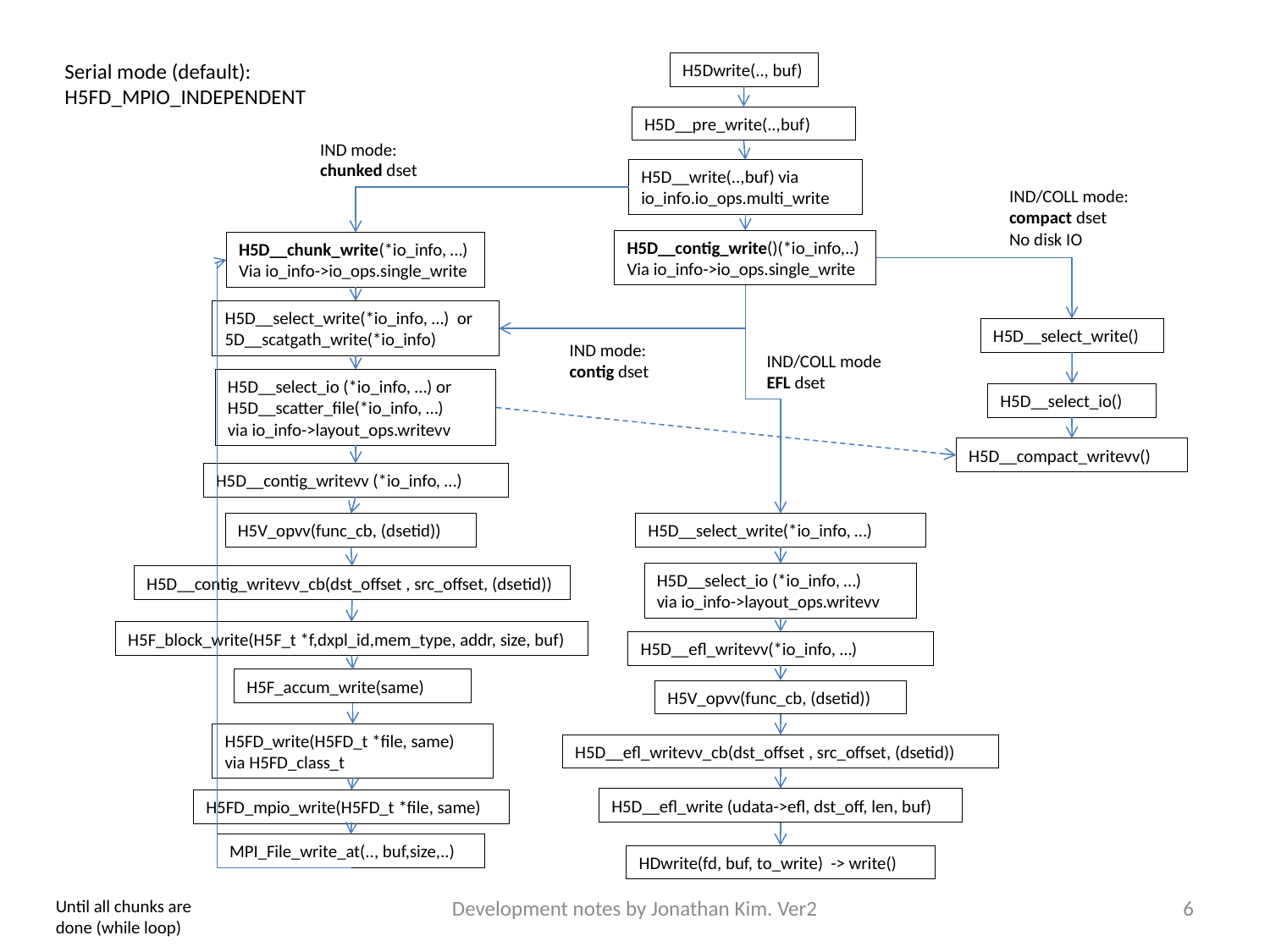

Serial mode (default): H5FD_MPIO_INDEPENDENT
H5Dwrite(.., buf)
H5D__pre_write(..,buf)
IND mode:
chunked dset
H5D__write(..,buf) via io_info.io_ops.multi_write
IND/COLL mode:
compact dset
No disk IO
H5D__contig_write()(*io_info,..)
Via io_info->io_ops.single_write
H5D__chunk_write(*io_info, …)
Via io_info->io_ops.single_write
H5D__select_write(*io_info, …)  or
5D__scatgath_write(*io_info)
H5D__select_write()
IND mode:
contig dset
IND/COLL mode
EFL dset
H5D__select_io (*io_info, …) or
H5D__scatter_file(*io_info, …)
via io_info->layout_ops.writevv
H5D__select_io()
H5D__compact_writevv()
H5D__contig_writevv (*io_info, …)
H5V_opvv(func_cb, (dsetid))
H5D__select_write(*io_info, …)
H5D__select_io (*io_info, …)
via io_info->layout_ops.writevv
H5D__contig_writevv_cb(dst_offset , src_offset, (dsetid))
H5F_block_write(H5F_t *f,dxpl_id,mem_type, addr, size, buf)
H5D__efl_writevv(*io_info, …)
H5F_accum_write(same)
H5V_opvv(func_cb, (dsetid))
H5FD_write(H5FD_t *file, same)
via H5FD_class_t
H5D__efl_writevv_cb(dst_offset , src_offset, (dsetid))
H5D__efl_write (udata->efl, dst_off, len, buf)
H5FD_mpio_write(H5FD_t *file, same)
MPI_File_write_at(.., buf,size,..)
HDwrite(fd, buf, to_write)  -> write()
Development notes by Jonathan Kim. Ver2
6
Until all chunks are done (while loop)